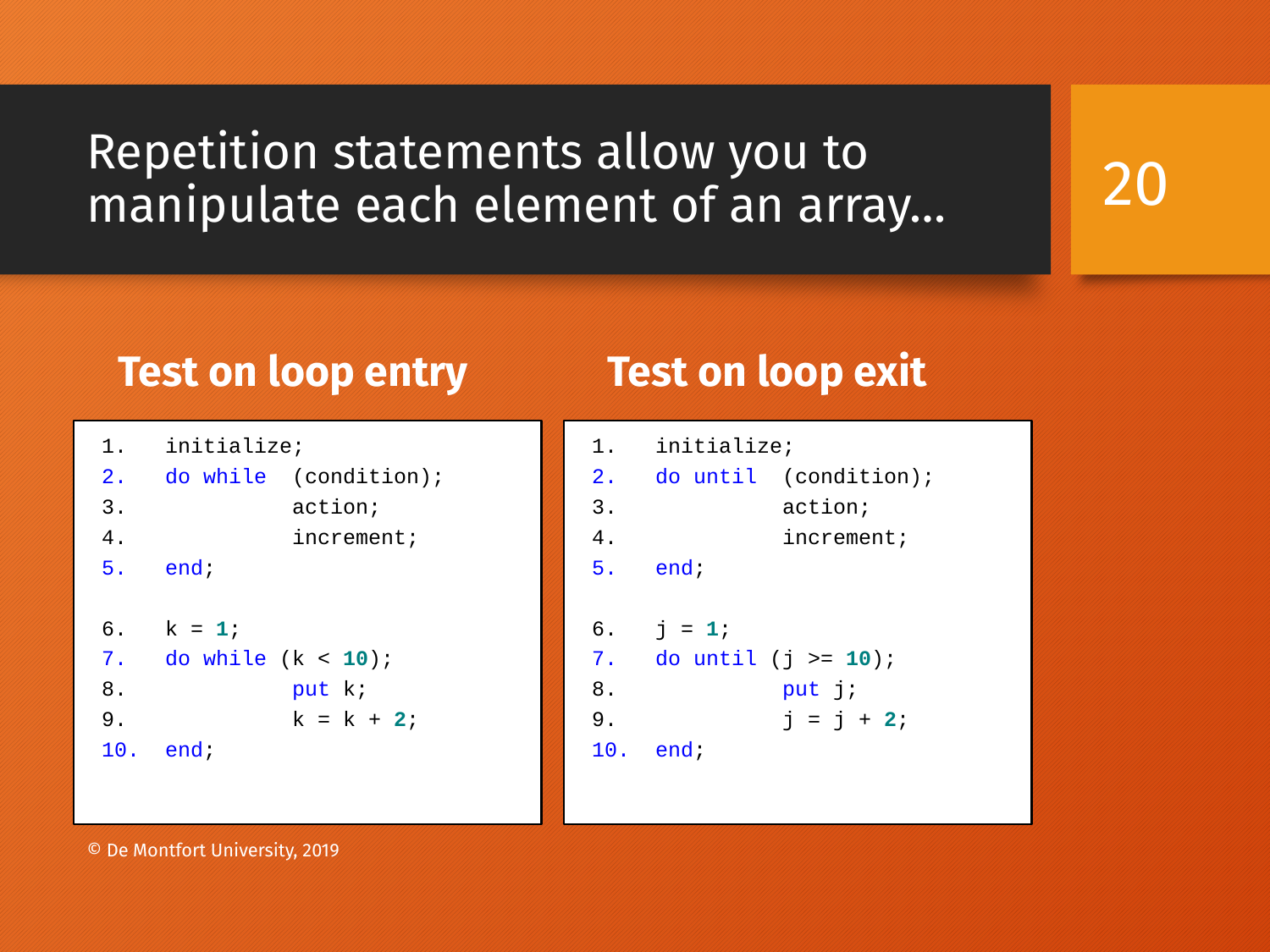

20
# Repetition statements allow you to manipulate each element of an array…
Test on loop exit
Test on loop entry
initialize;
do while 	(condition);
	action;
	increment;
end;

k = 1;
do while (k < 10);
	put k;
	k = k + 2;
end;

initialize;
do until 	(condition);
	action;
	increment;
end;

j = 1;
do until (j >= 10);
	put j;
	j = j + 2;
end;

© De Montfort University, 2019